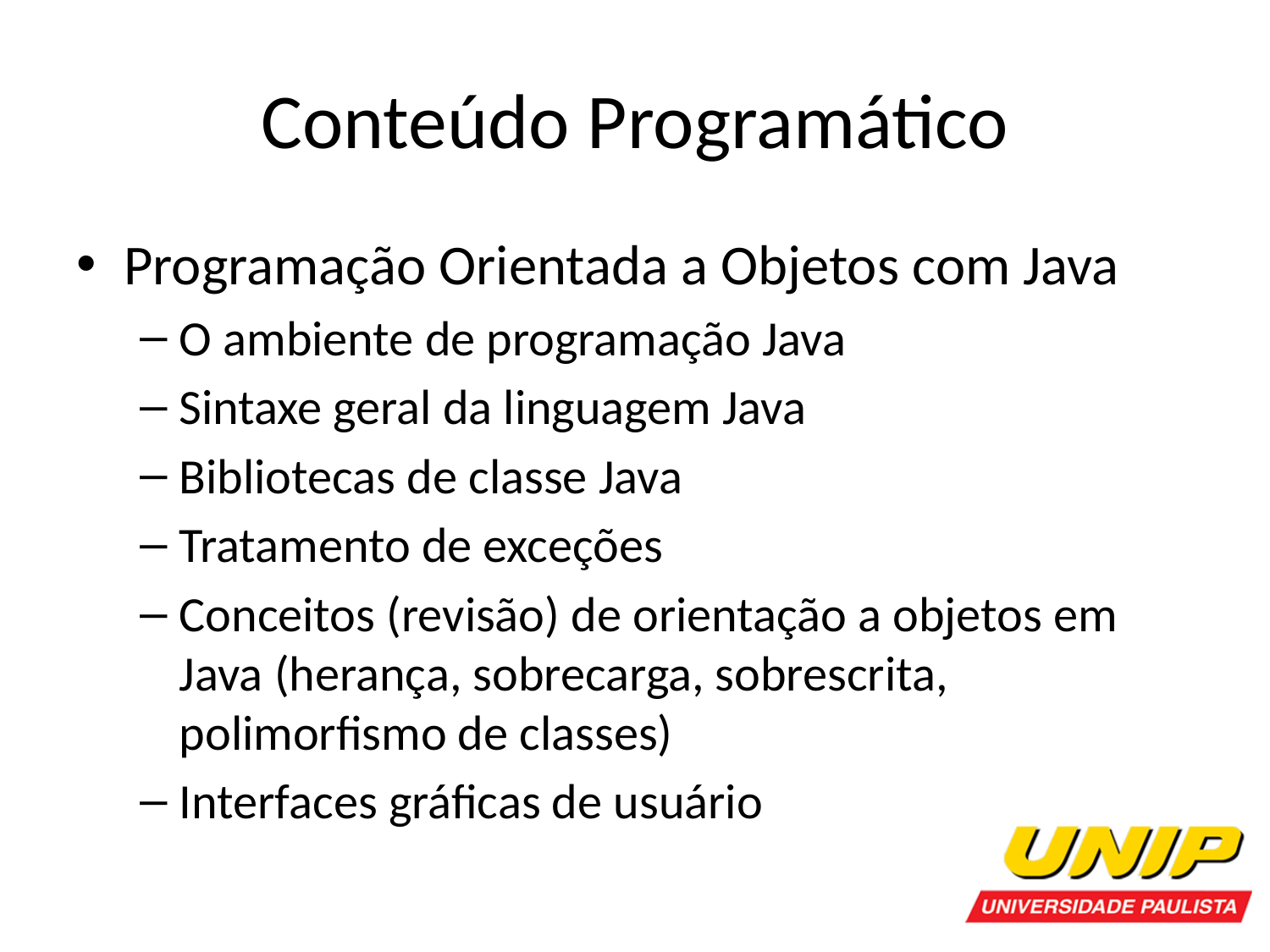

# Conteúdo Programático
Programação Orientada a Objetos com Java
O ambiente de programação Java
Sintaxe geral da linguagem Java
Bibliotecas de classe Java
Tratamento de exceções
Conceitos (revisão) de orientação a objetos em Java (herança, sobrecarga, sobrescrita, polimorfismo de classes)
Interfaces gráficas de usuário